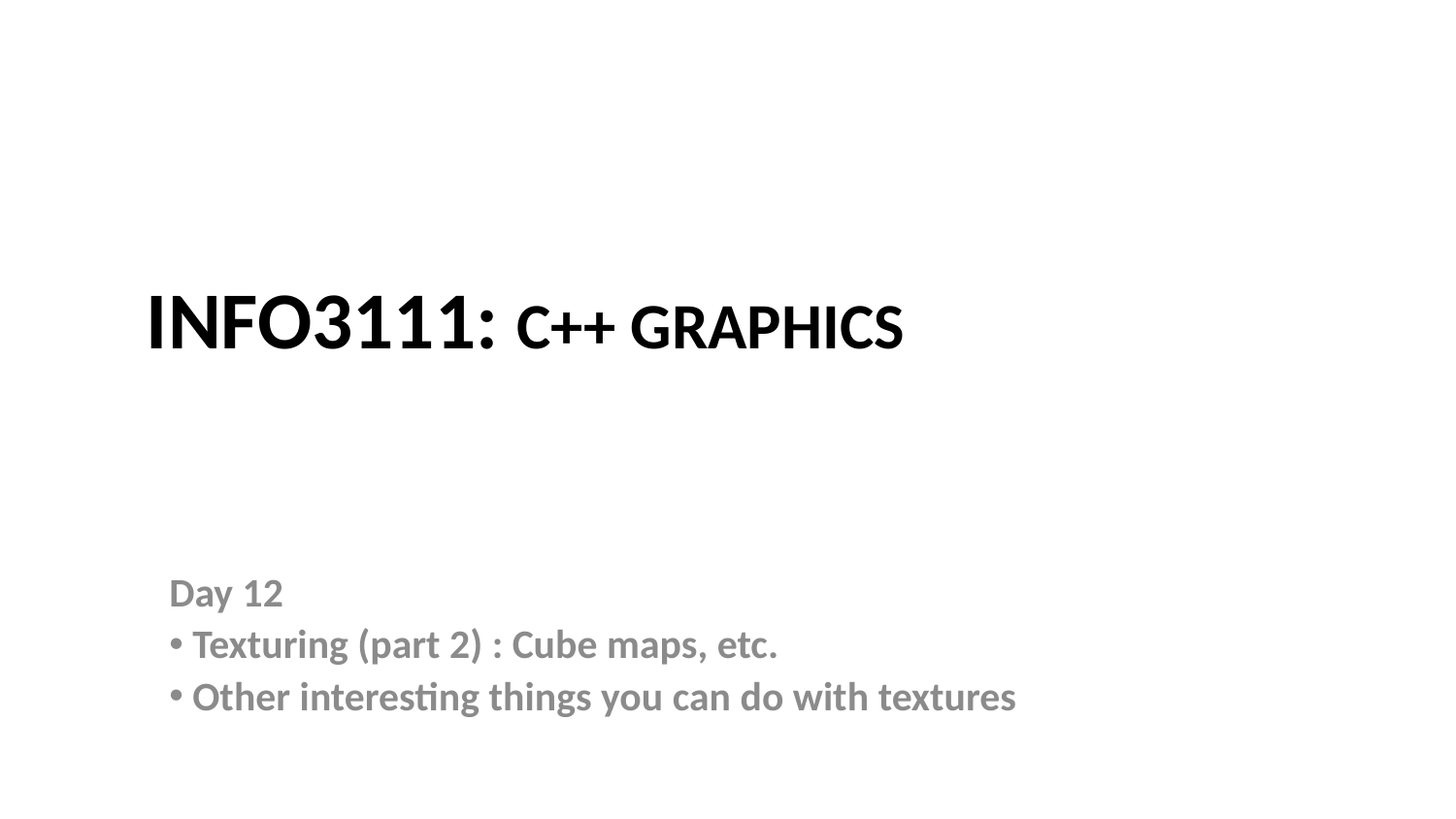

# INFO3111: C++ Graphics
Day 12
 Texturing (part 2) : Cube maps, etc.
 Other interesting things you can do with textures